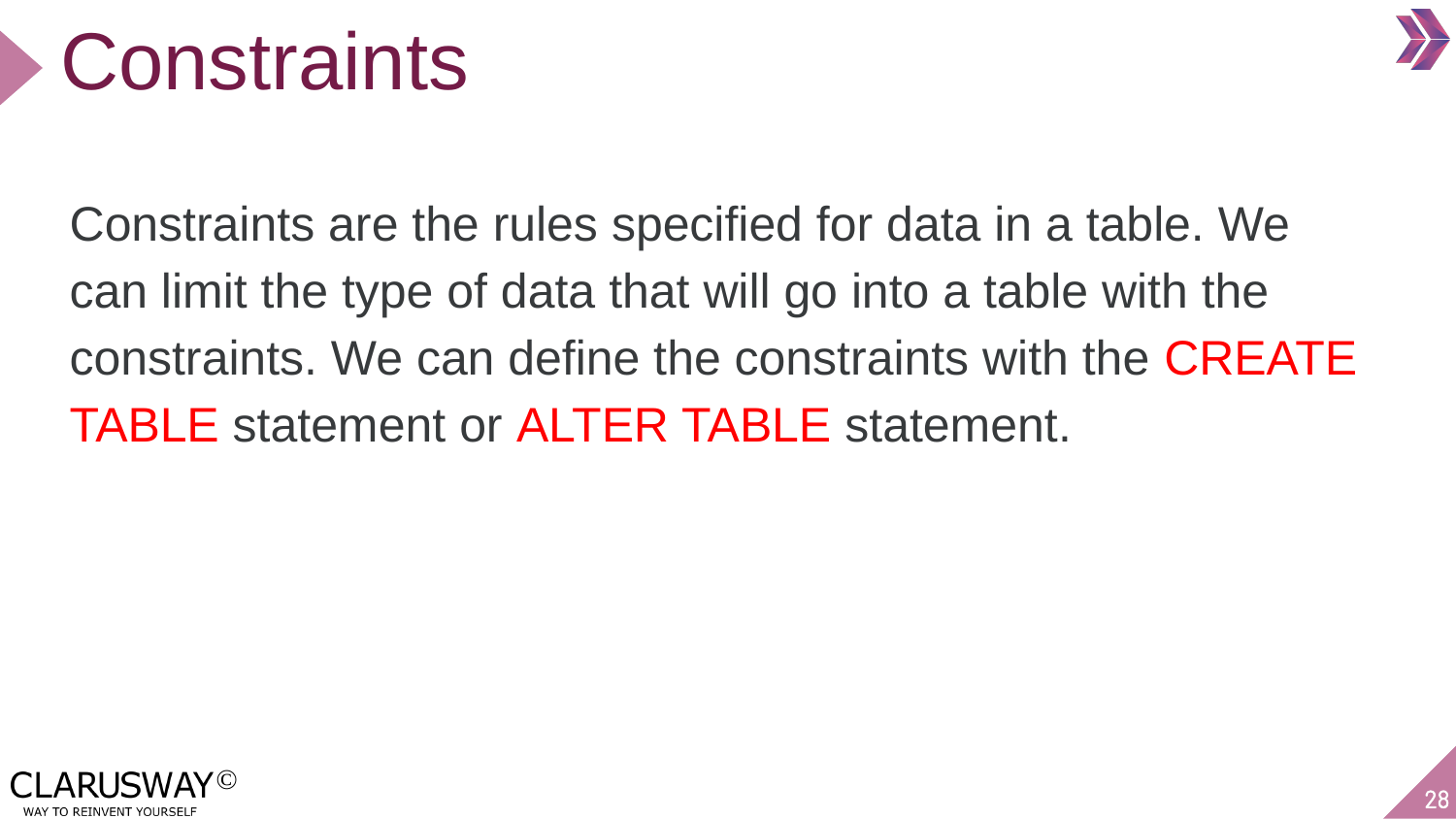

# Constraints
Constraints are the rules specified for data in a table. We can limit the type of data that will go into a table with the constraints. We can define the constraints with the CREATE TABLE statement or ALTER TABLE statement.

28